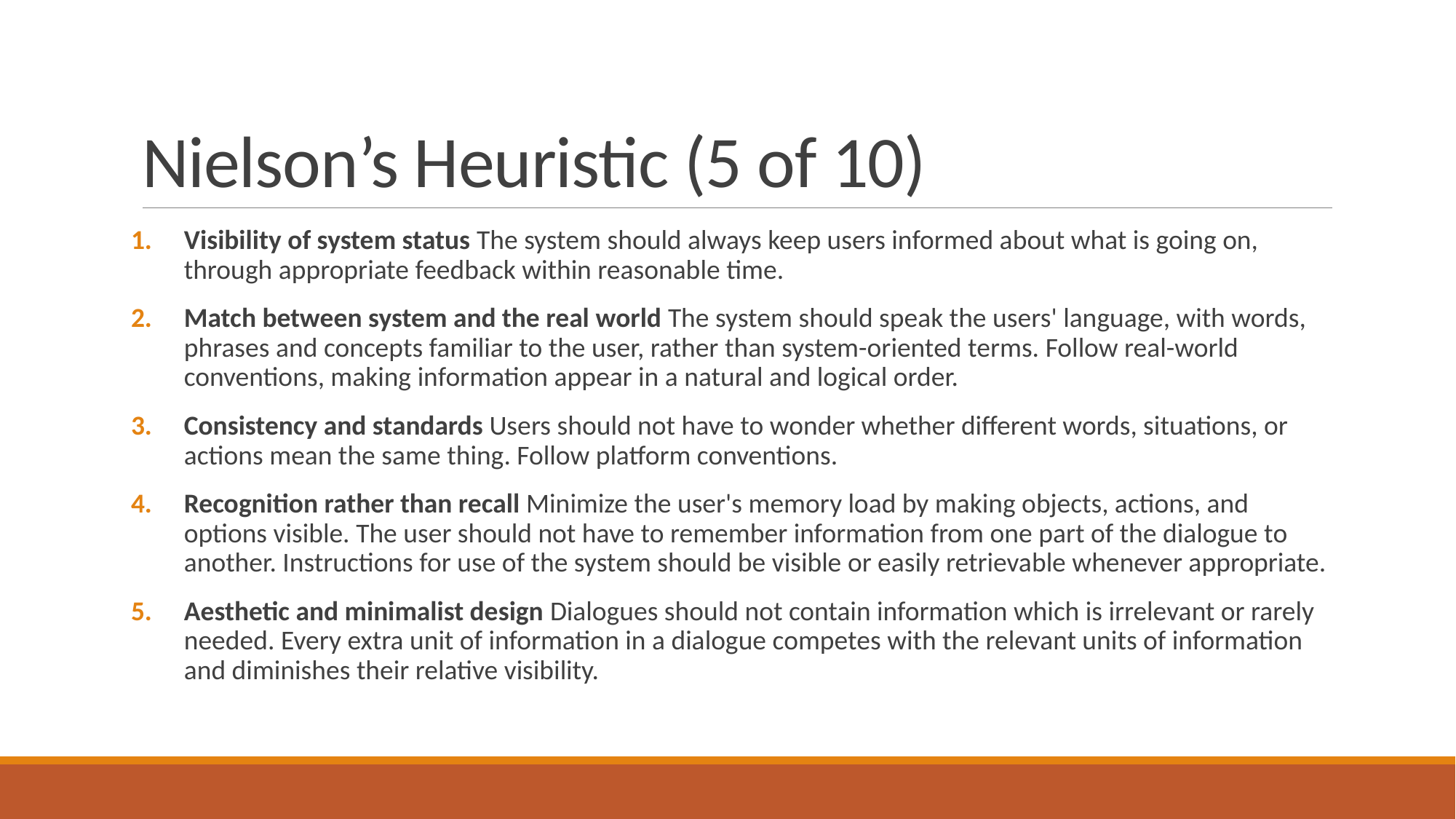

# Nielson’s Heuristic (5 of 10)
Visibility of system status The system should always keep users informed about what is going on, through appropriate feedback within reasonable time.
Match between system and the real world The system should speak the users' language, with words, phrases and concepts familiar to the user, rather than system-oriented terms. Follow real-world conventions, making information appear in a natural and logical order.
Consistency and standards Users should not have to wonder whether different words, situations, or actions mean the same thing. Follow platform conventions.
Recognition rather than recall Minimize the user's memory load by making objects, actions, and options visible. The user should not have to remember information from one part of the dialogue to another. Instructions for use of the system should be visible or easily retrievable whenever appropriate.
Aesthetic and minimalist design Dialogues should not contain information which is irrelevant or rarely needed. Every extra unit of information in a dialogue competes with the relevant units of information and diminishes their relative visibility.